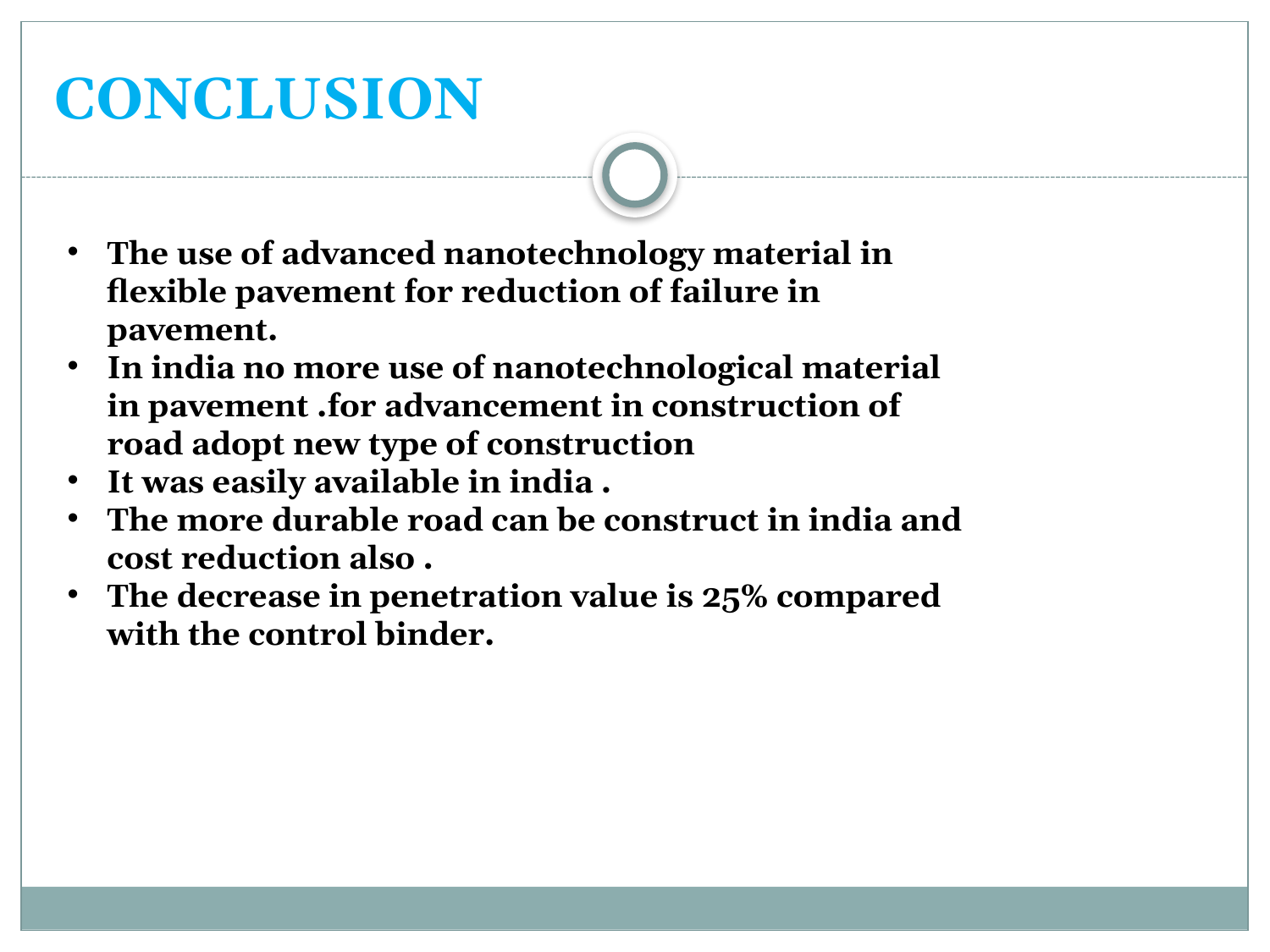

# CONCLUSION
The use of advanced nanotechnology material in flexible pavement for reduction of failure in pavement.
In india no more use of nanotechnological material in pavement .for advancement in construction of road adopt new type of construction
It was easily available in india .
The more durable road can be construct in india and cost reduction also .
The decrease in penetration value is 25% compared with the control binder.